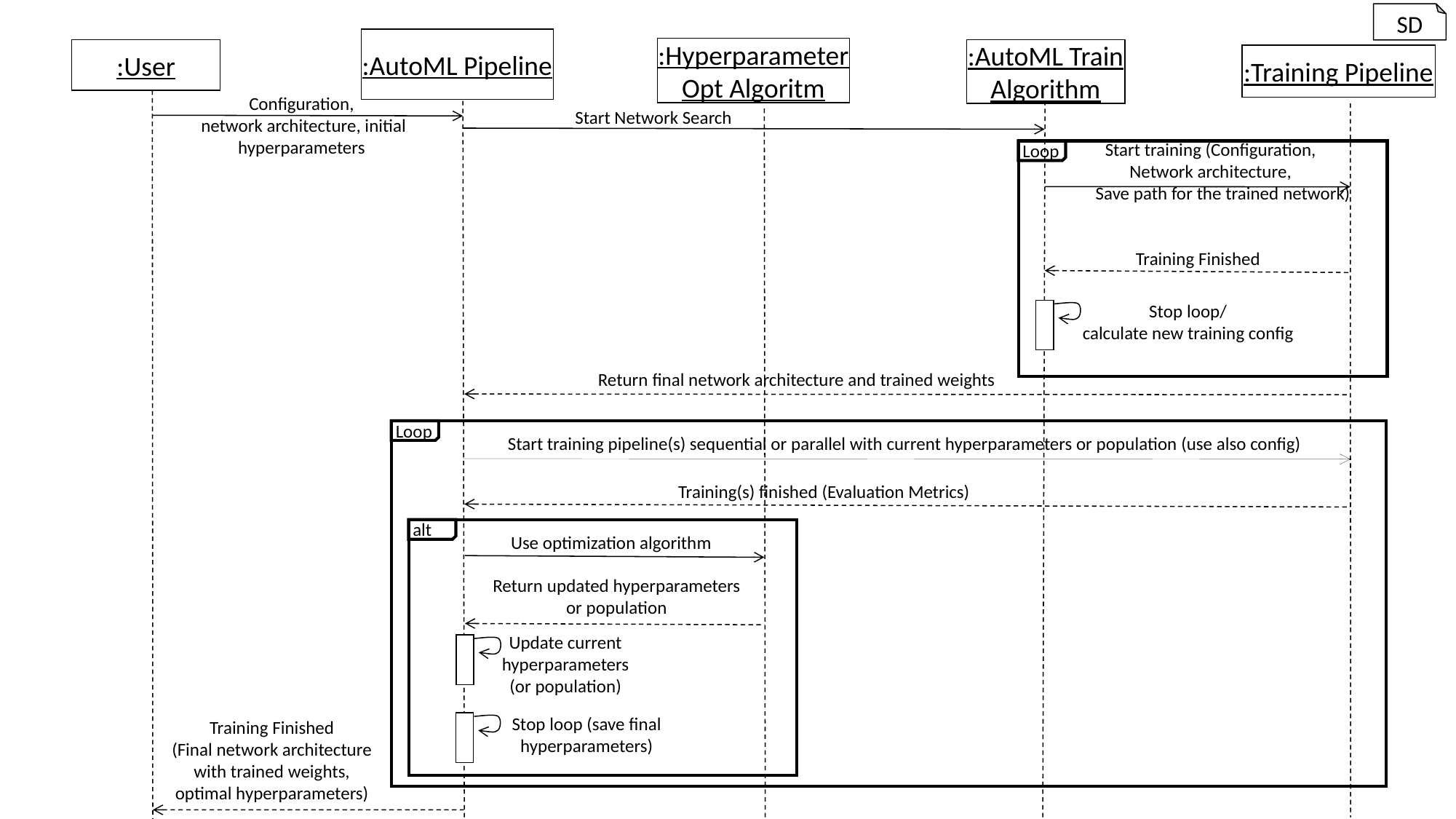

SD
:AutoML Pipeline
:Hyperparameter
Opt Algoritm
:AutoML Train
Algorithm
:User
:Training Pipeline
Configuration,
 network architecture, initial hyperparameters

Start Network Search

Start training (Configuration,
Network architecture,
      Save path for the trained network)
Loop

Training Finished

Stop loop/
calculate new training config

Return final network architecture and trained weights

Loop

Start training pipeline(s) sequential or parallel with current hyperparameters or population (use also config)

Training(s) finished (Evaluation Metrics)

alt

Use optimization algorithm

Return updated hyperparameters or population

Update current
hyperparameters
(or population)

Stop loop (save final hyperparameters)
Training Finished
(Final network architecture
with trained weights,
optimal hyperparameters)